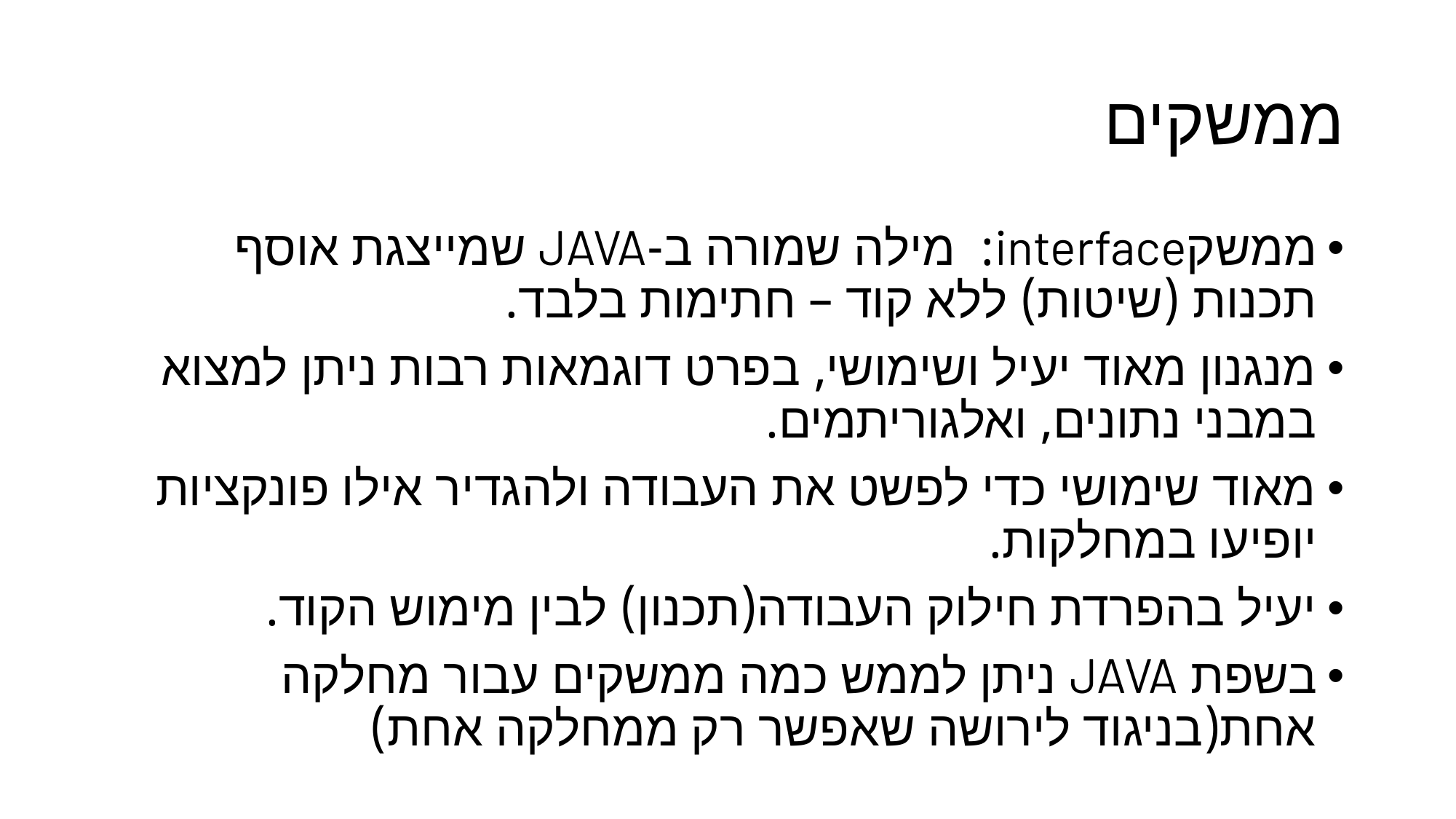

# ממשקים
ממשקinterface:  מילה שמורה ב-JAVA שמייצגת אוסף תכנות (שיטות) ללא קוד – חתימות בלבד.
מנגנון מאוד יעיל ושימושי, בפרט דוגמאות רבות ניתן למצוא במבני נתונים, ואלגוריתמים.
מאוד שימושי כדי לפשט את העבודה ולהגדיר אילו פונקציות יופיעו במחלקות.
יעיל בהפרדת חילוק העבודה(תכנון) לבין מימוש הקוד.
בשפת JAVA ניתן לממש כמה ממשקים עבור מחלקה אחת(בניגוד לירושה שאפשר רק ממחלקה אחת)